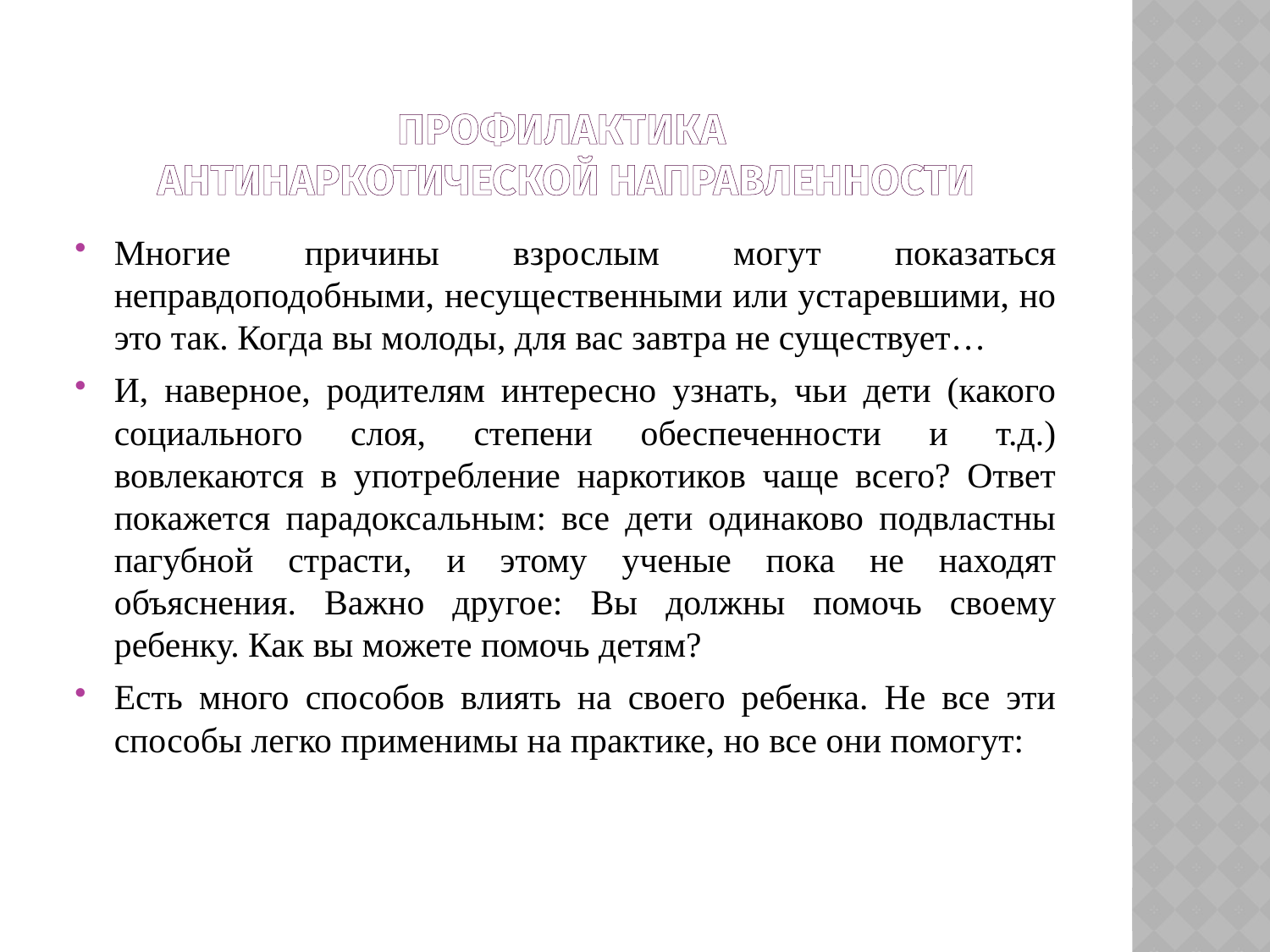

# Профилактика антинаркотической направленности
Многие причины взрослым могут показаться неправдоподобными, несущественными или устаревшими, но это так. Когда вы молоды, для вас завтра не существует…
И, наверное, родителям интересно узнать, чьи дети (какого социального слоя, степени обеспеченности и т.д.) вовлекаются в употребление наркотиков чаще всего? Ответ покажется парадоксальным: все дети одинаково подвластны пагубной страсти, и этому ученые пока не находят объяснения. Важно другое: Вы должны помочь своему ребенку. Как вы можете помочь детям?
Есть много способов влиять на своего ребенка. Не все эти способы легко применимы на практике, но все они помогут: